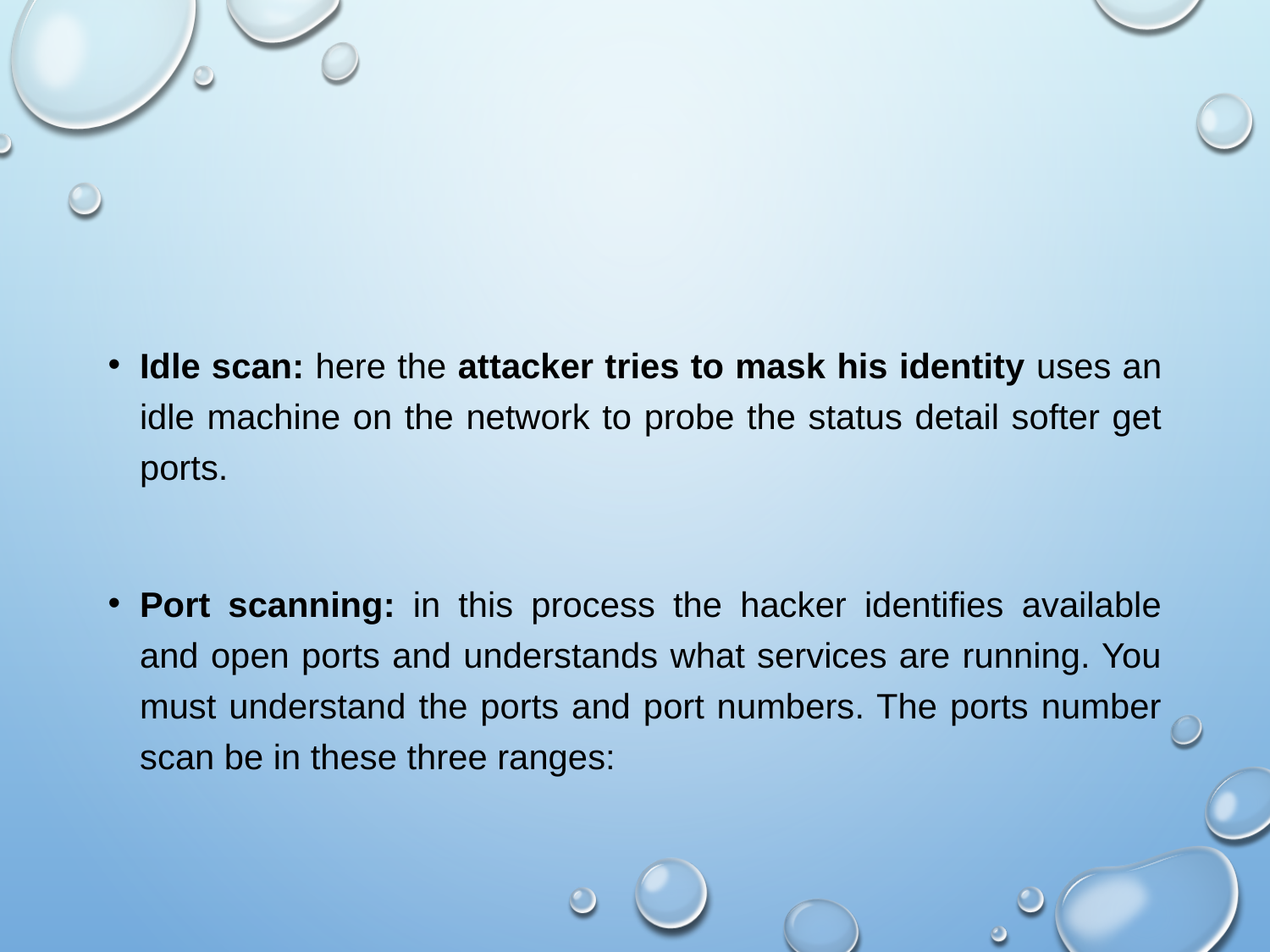

#
Idle scan: here the attacker tries to mask his identity uses an idle machine on the network to probe the status detail softer get ports.

Port scanning: in this process the hacker identifies available and open ports and understands what services are running. You must understand the ports and port numbers. The ports number scan be in these three ranges: